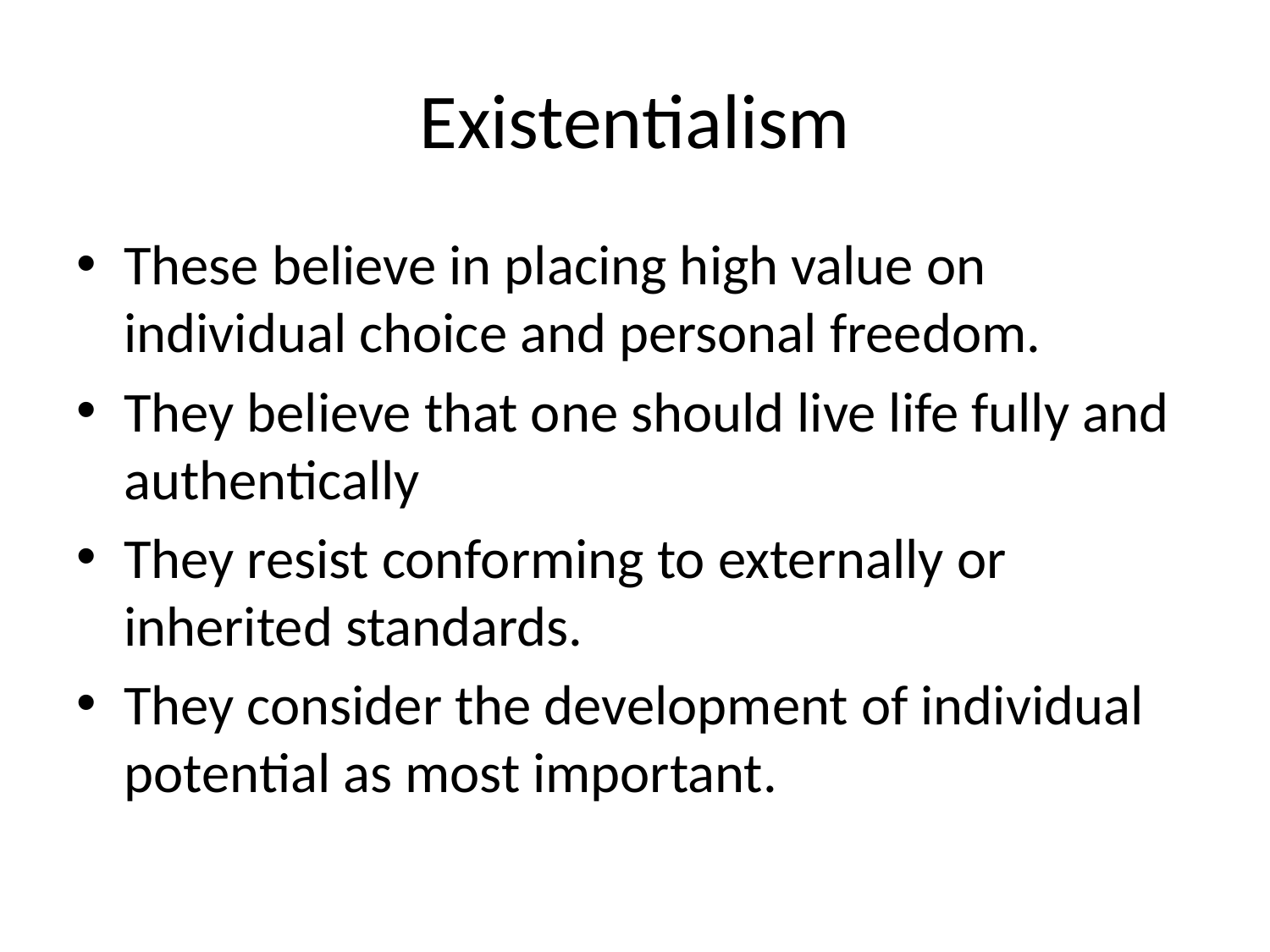

# Existentialism
These believe in placing high value on individual choice and personal freedom.
They believe that one should live life fully and authentically
They resist conforming to externally or inherited standards.
They consider the development of individual potential as most important.